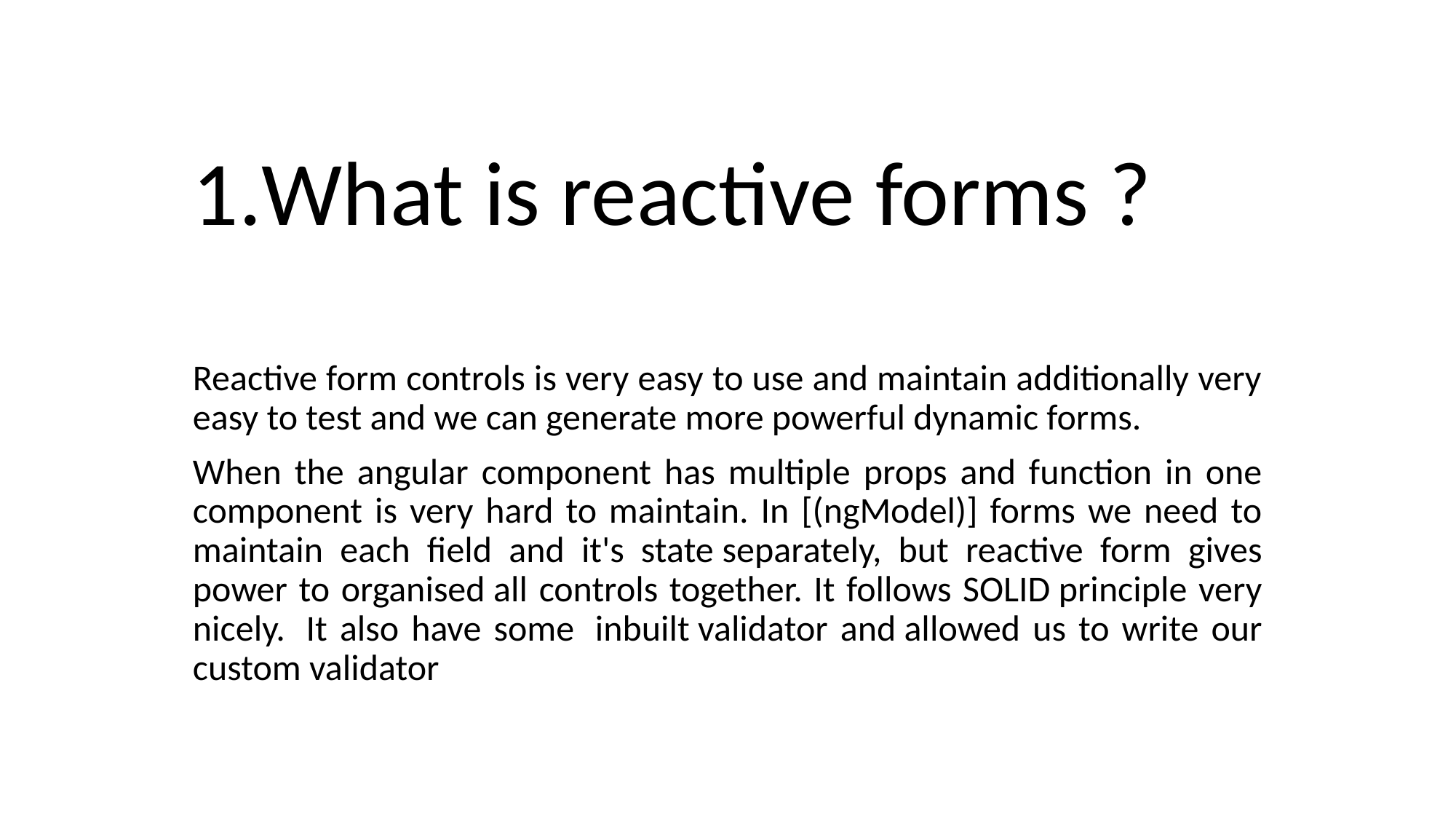

# What is reactive forms ?

Reactive form controls is very easy to use and maintain additionally very easy to test and we can generate more powerful dynamic forms.
When the angular component has multiple props and function in one component is very hard to maintain. In [(ngModel)] forms we need to maintain each field and it's state separately, but reactive form gives power to organised all controls together. It follows SOLID principle very nicely.  It also have some  inbuilt validator and allowed us to write our custom validator